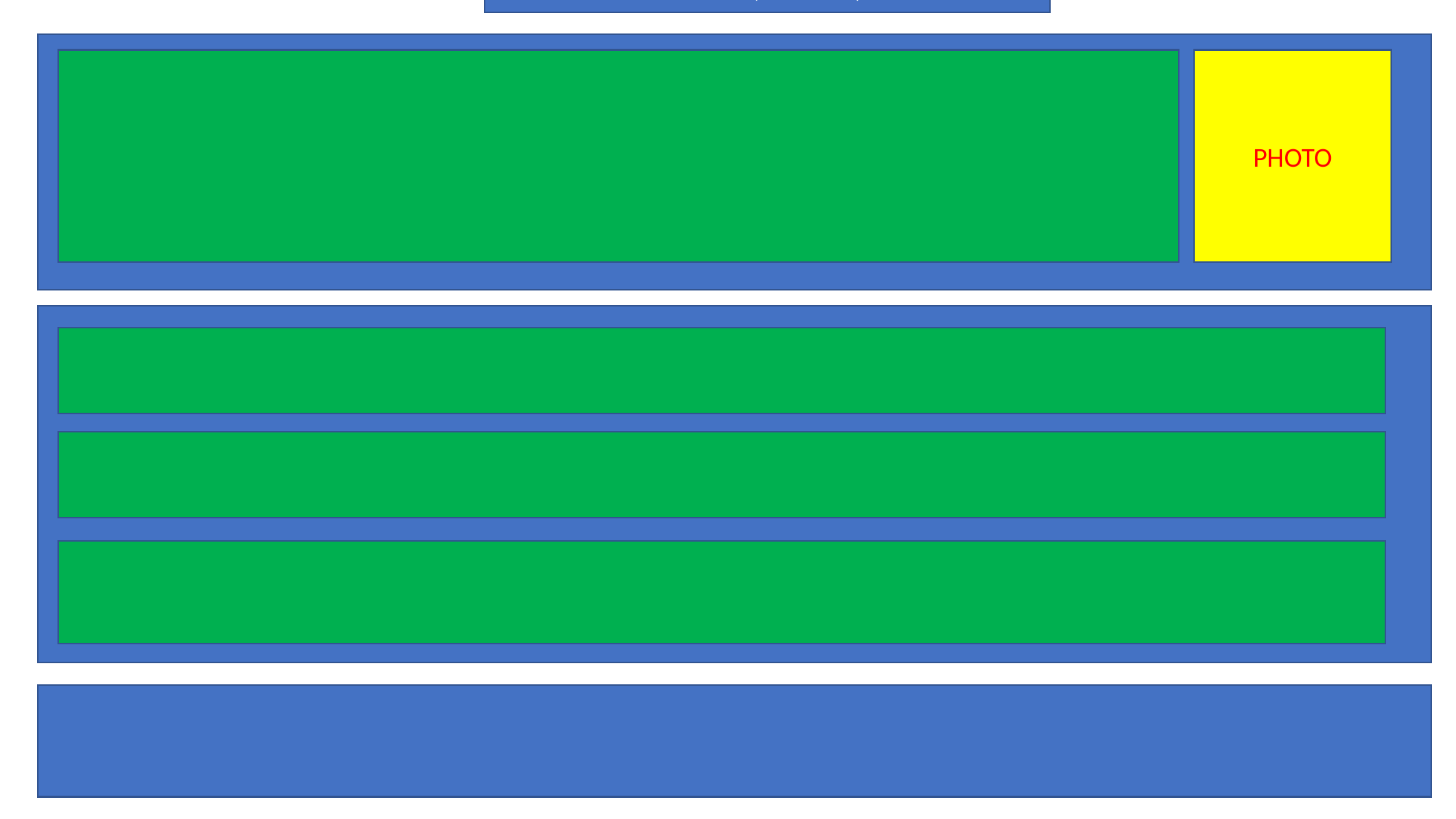

CV        ( LE VRAI )

PHOTO
#